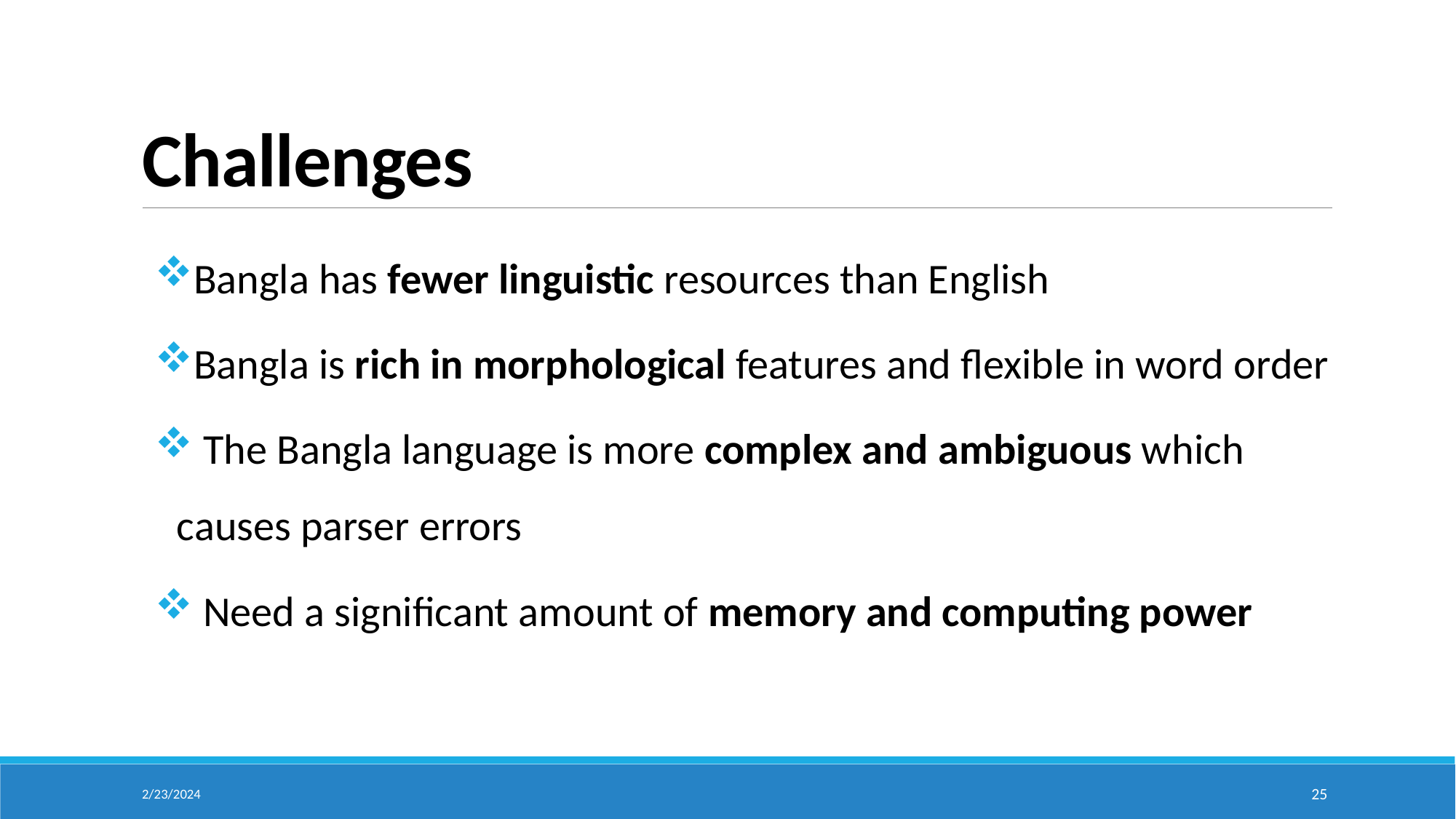

# Challenges
Bangla has fewer linguistic resources than English
Bangla is rich in morphological features and flexible in word order
 The Bangla language is more complex and ambiguous which causes parser errors
 Need a significant amount of memory and computing power
2/23/2024
25